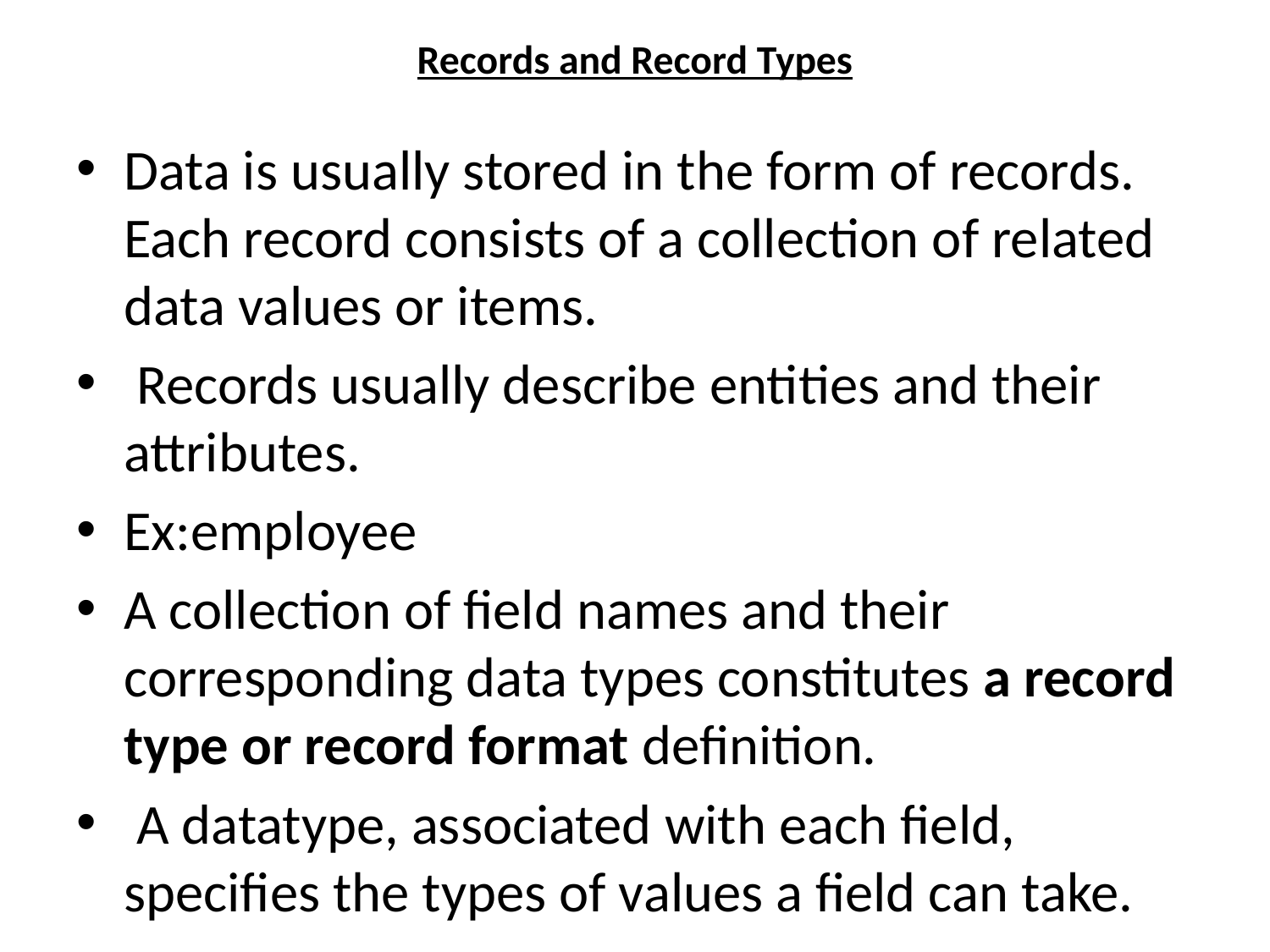

# Records and Record Types
Data is usually stored in the form of records. Each record consists of a collection of related data values or items.
 Records usually describe entities and their attributes.
Ex:employee
A collection of field names and their corresponding data types constitutes a record type or record format definition.
 A datatype, associated with each field, specifies the types of values a field can take.